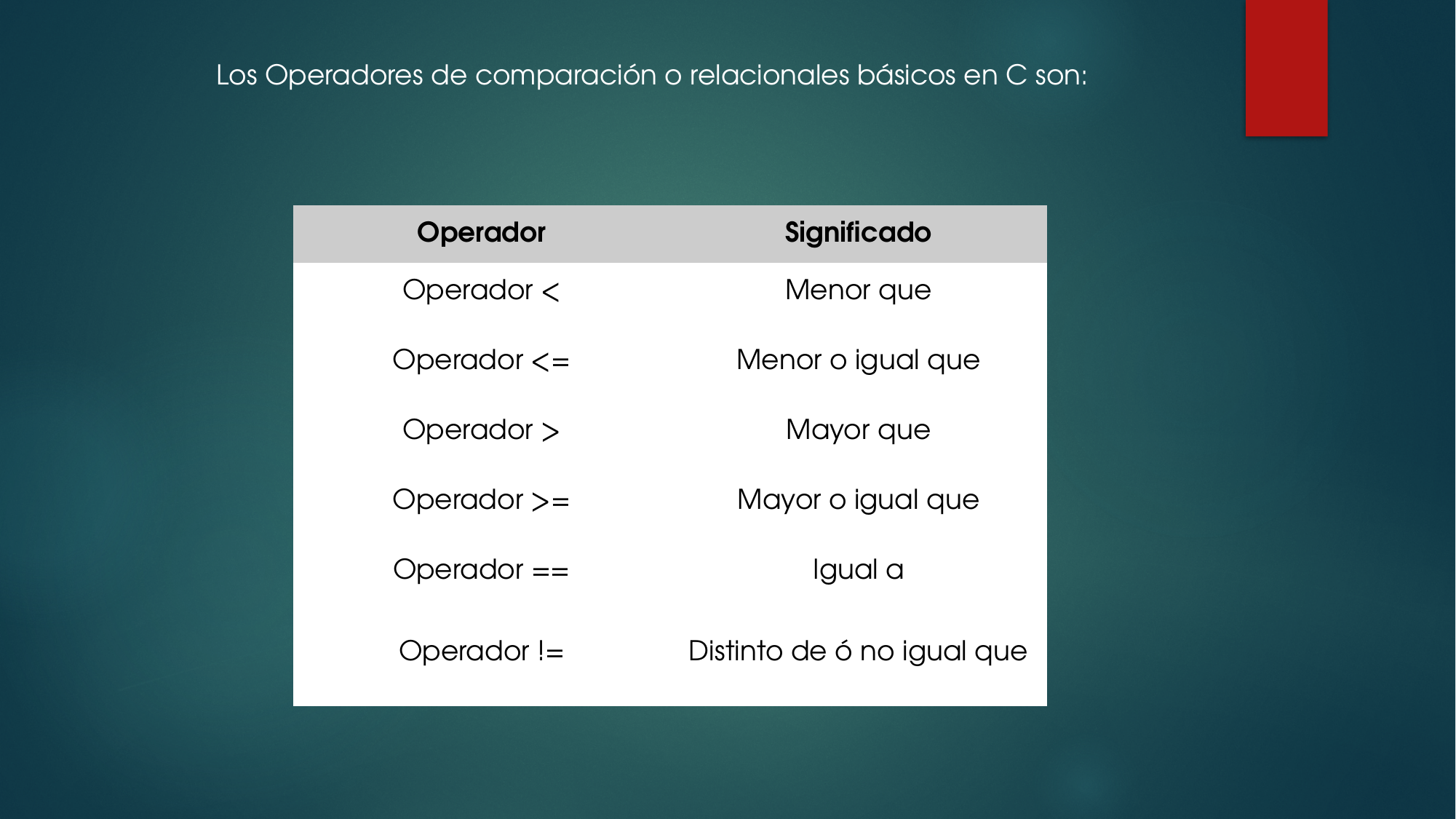

Los Operadores de comparación o relacionales básicos en C son:
| Operador | Significado |
| --- | --- |
| Operador < | Menor que |
| Operador <= | Menor o igual que |
| Operador > | Mayor que |
| Operador >= | Mayor o igual que |
| Operador == | Igual a |
| Operador != | Distinto de ó no igual que |